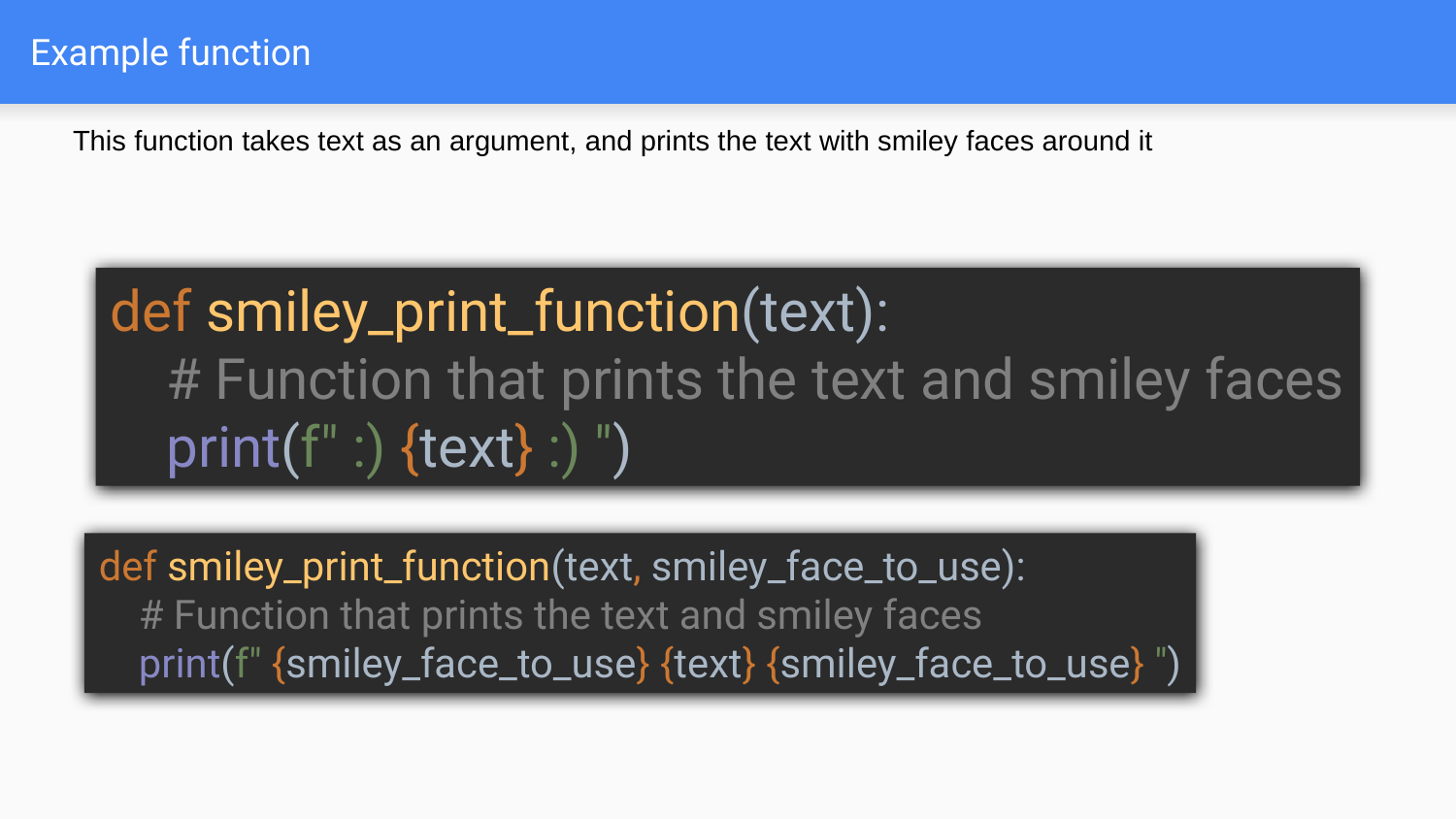

# Example function
This function takes text as an argument, and prints the text with smiley faces around it
def smiley_print_function(text):
    # Function that prints the text and smiley faces
    print(f" :) {text} :) ")
def smiley_print_function(text, smiley_face_to_use):
    # Function that prints the text and smiley faces
    print(f" {smiley_face_to_use} {text} {smiley_face_to_use} ")